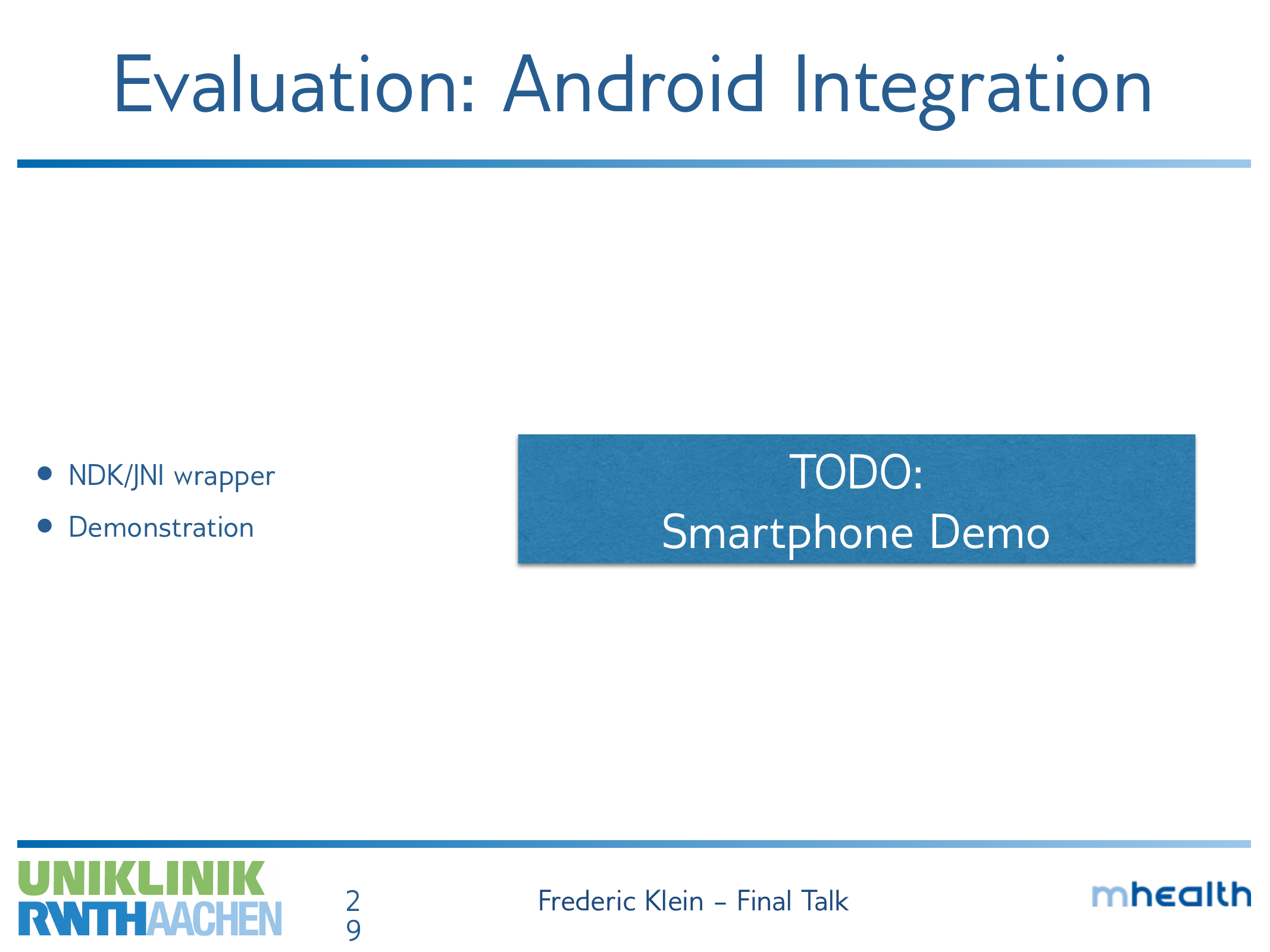

# Evaluation: Android Integration
NDK/JNI wrapper
Demonstration
TODO:
Smartphone Demo
Frederic Klein – Final Talk
29